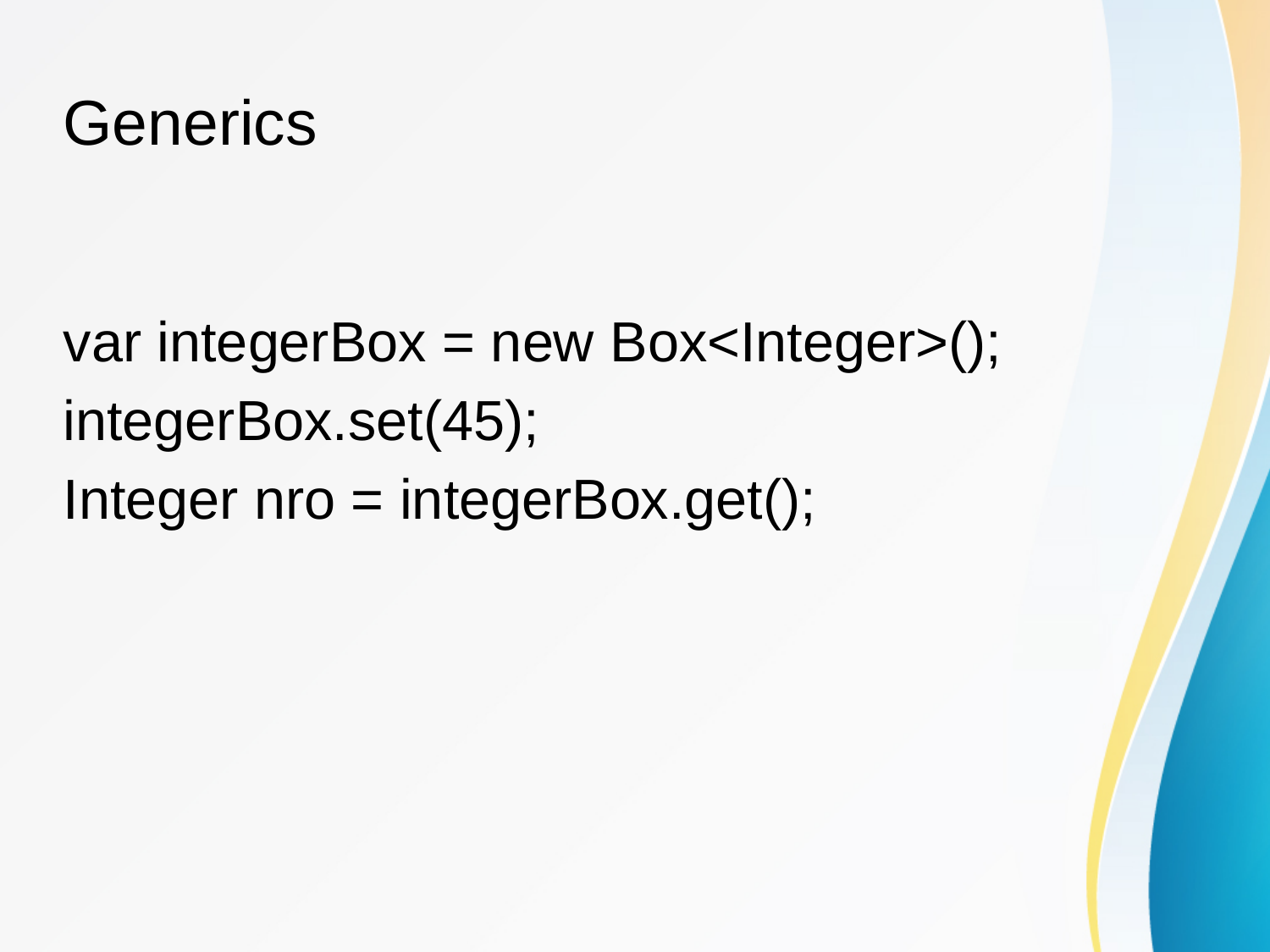

# Generics

var integerBox = new Box<Integer>();
integerBox.set(45);
Integer nro = integerBox.get();